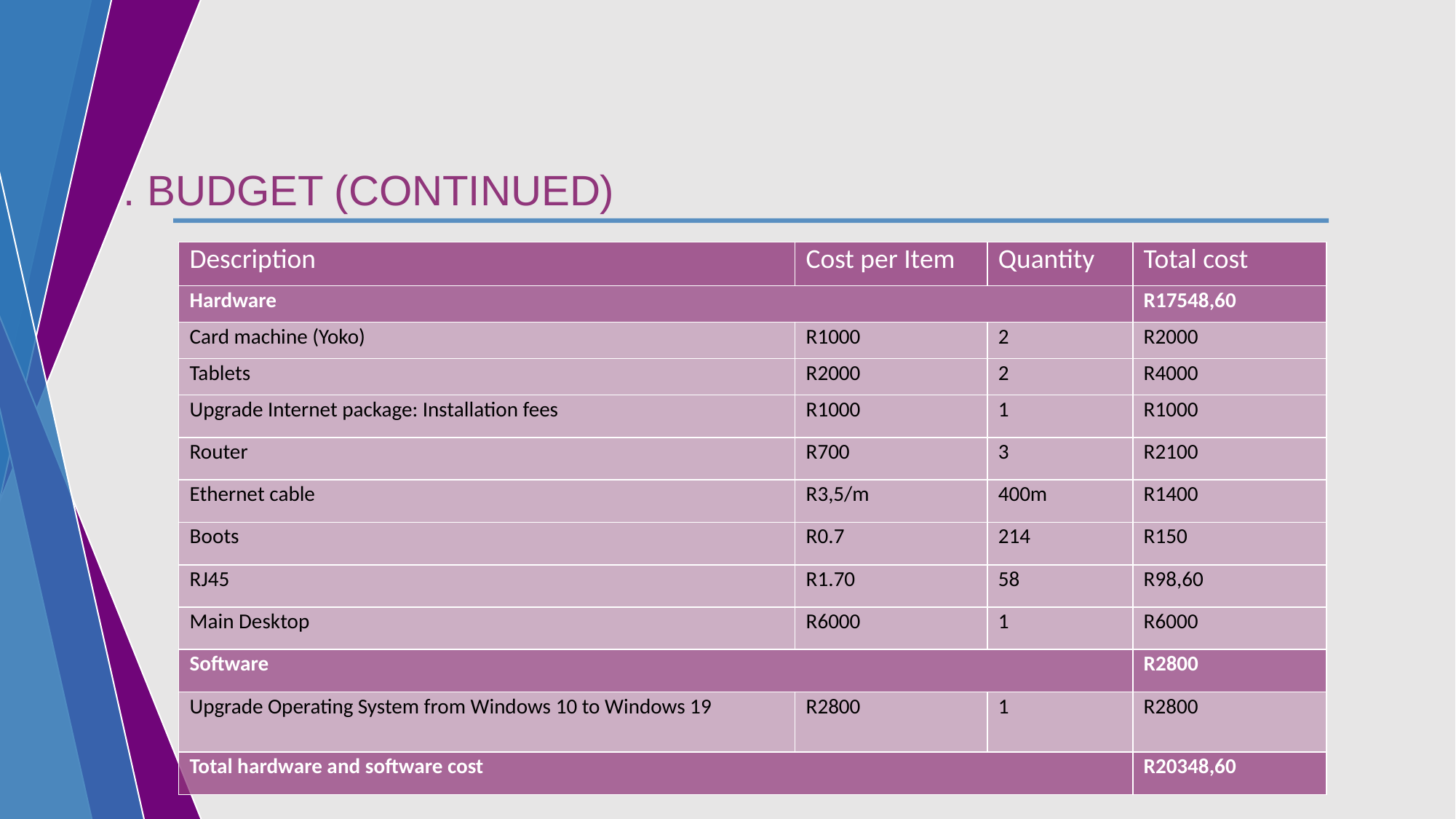

8. BUDGET (CONTINUED)

| Description | Cost per Item | Quantity | Total cost |
| --- | --- | --- | --- |
| Hardware |  |  | R17548,60 |
| Card machine (Yoko) | R1000 | 2 | R2000 |
| Tablets | R2000 | 2 | R4000 |
| Upgrade Internet package: Installation fees | R1000 | 1 | R1000 |
| Router | R700 | 3 | R2100 |
| Ethernet cable | R3,5/m | 400m | R1400 |
| Boots | R0.7 | 214 | R150 |
| RJ45 | R1.70 | 58 | R98,60 |
| Main Desktop | R6000 | 1 | R6000 |
| Software |  |  | R2800 |
| Upgrade Operating System from Windows 10 to Windows 19 | R2800 | 1 | R2800 |
| Total hardware and software cost |  |  | R20348,60 |